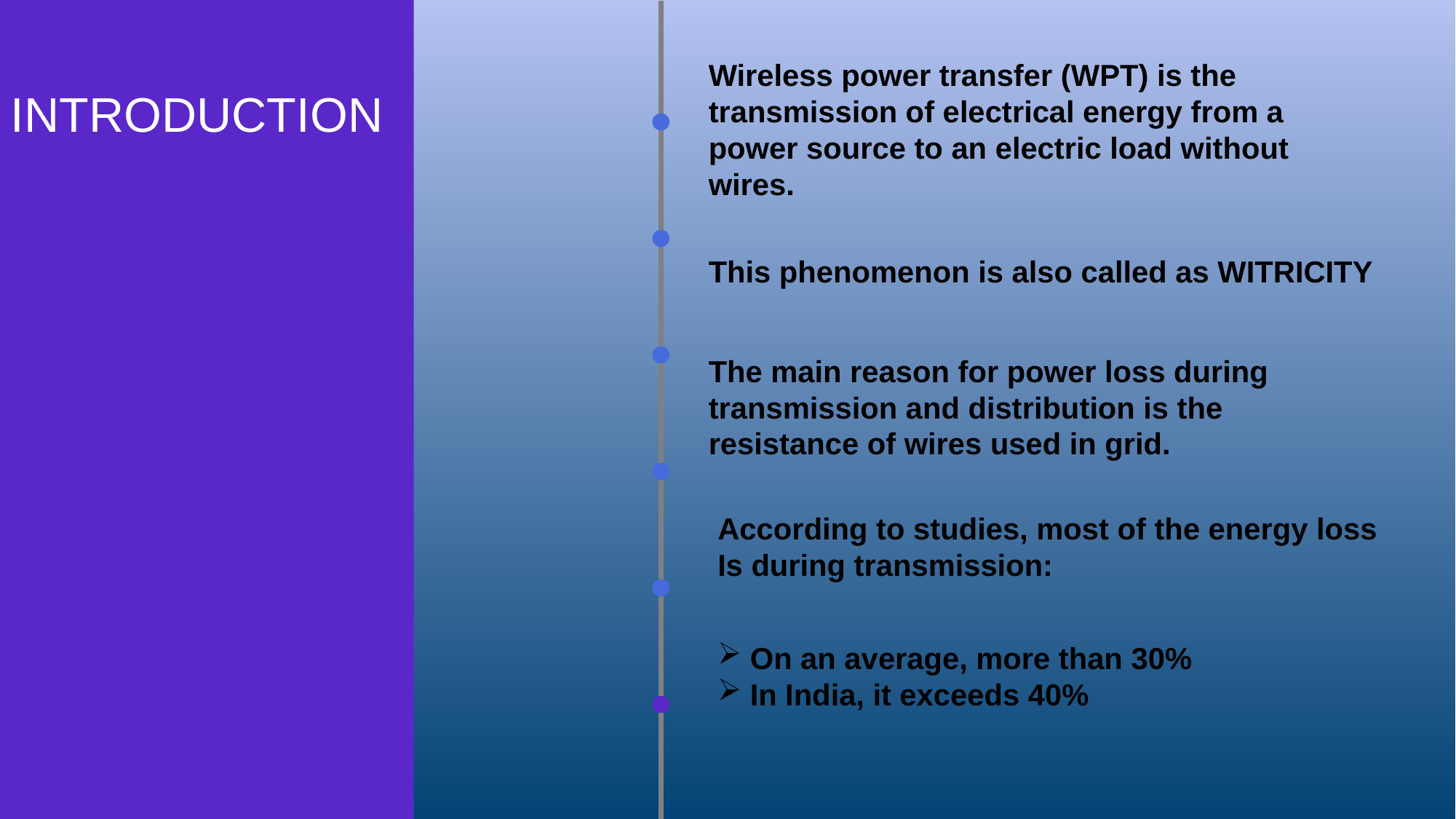

INTRODUCTION
Wireless power transfer (WPT) is the transmission of electrical energy from a power source to an electric load without wires.

This phenomenon is also called as WITRICITY

The main reason for power loss during transmission and distribution is the resistance of wires used in grid.

According to studies, most of the energy loss Is during transmission:

 On an average, more than 30%
 In India, it exceeds 40%